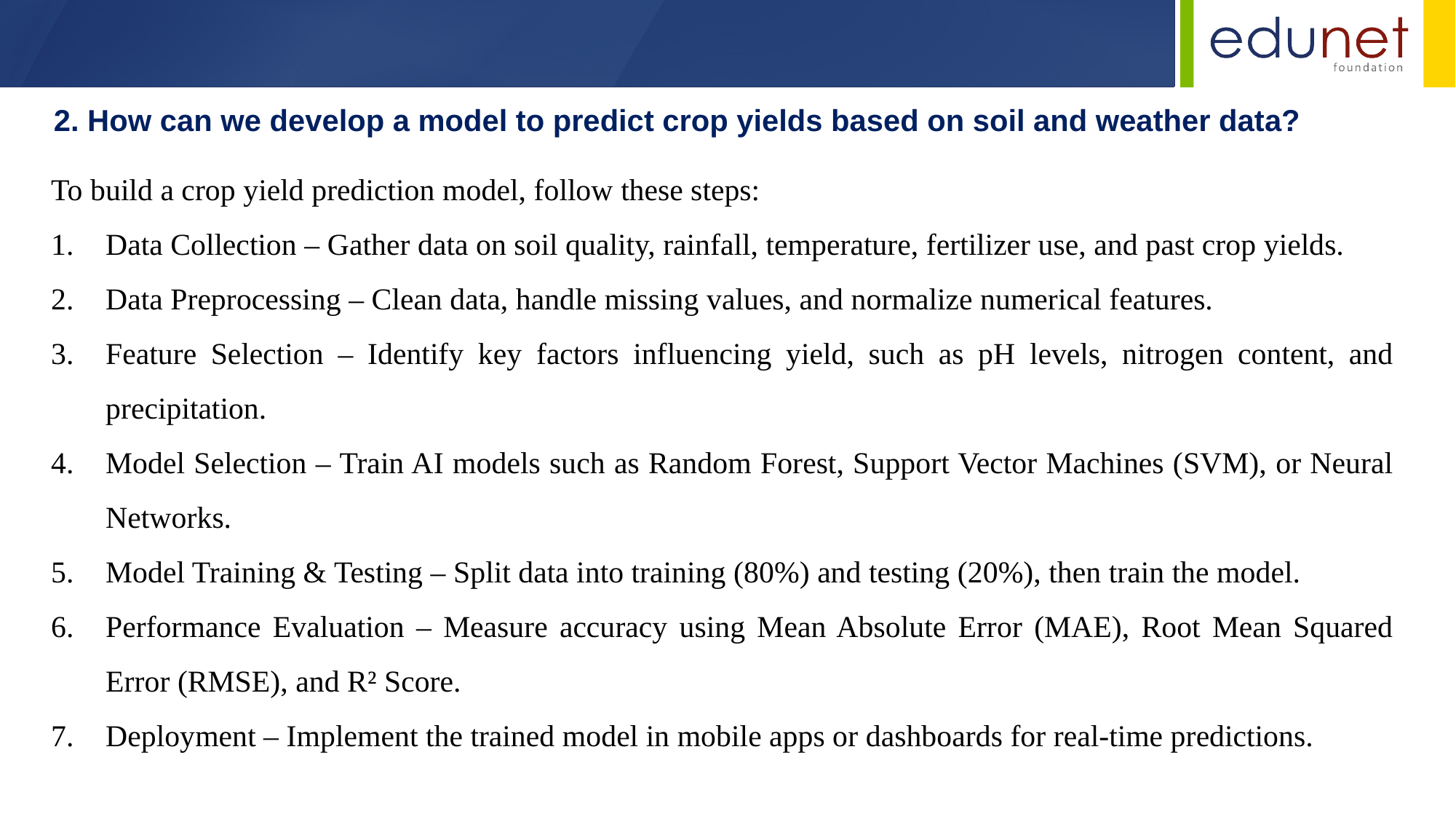

2. How can we develop a model to predict crop yields based on soil and weather data?
To build a crop yield prediction model, follow these steps:
Data Collection – Gather data on soil quality, rainfall, temperature, fertilizer use, and past crop yields.
Data Preprocessing – Clean data, handle missing values, and normalize numerical features.
Feature Selection – Identify key factors influencing yield, such as pH levels, nitrogen content, and precipitation.
Model Selection – Train AI models such as Random Forest, Support Vector Machines (SVM), or Neural Networks.
Model Training & Testing – Split data into training (80%) and testing (20%), then train the model.
Performance Evaluation – Measure accuracy using Mean Absolute Error (MAE), Root Mean Squared Error (RMSE), and R² Score.
Deployment – Implement the trained model in mobile apps or dashboards for real-time predictions.